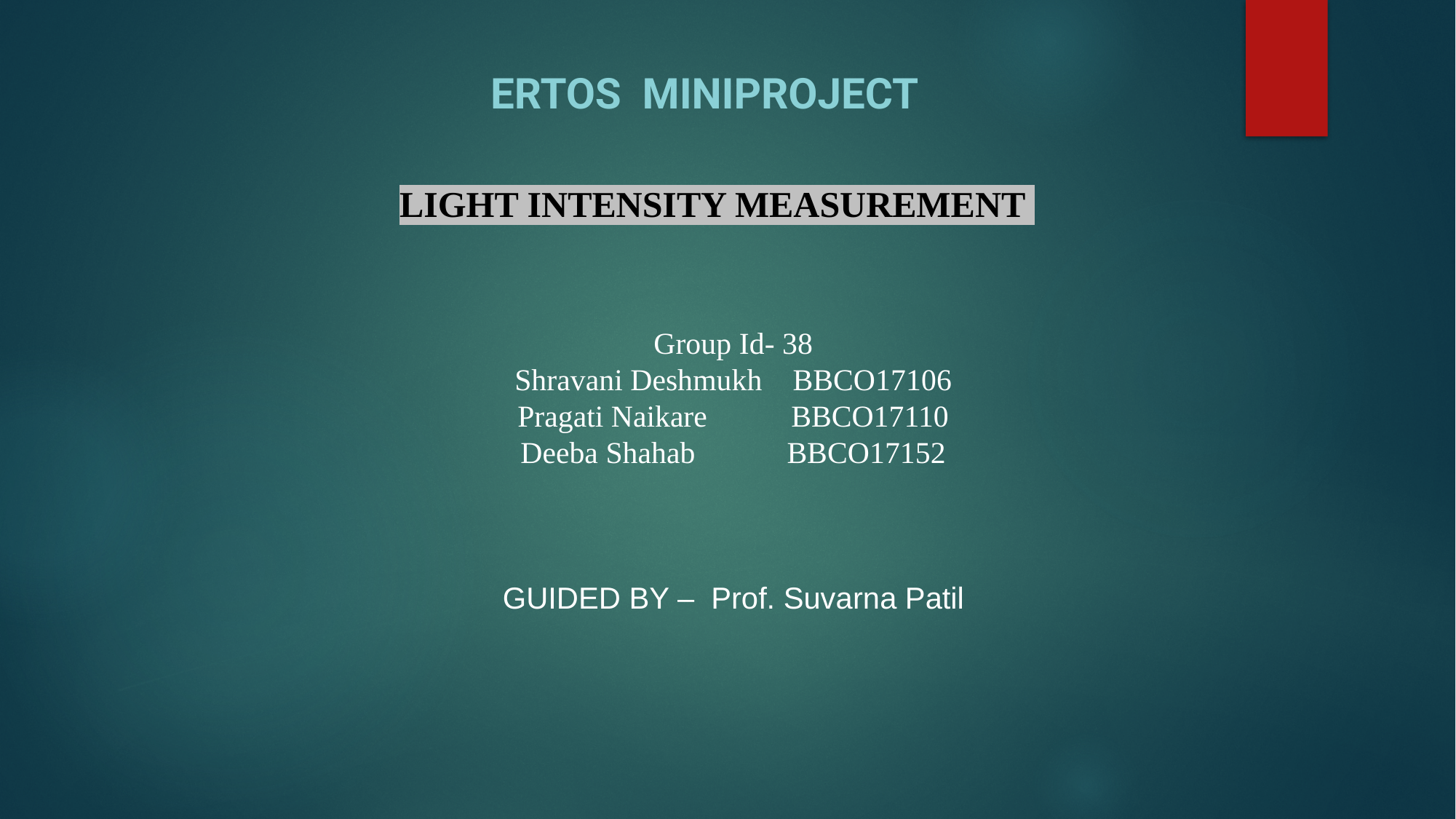

ERTOS  MINIPROJECT

                                LIGHT INTENSITY MEASUREMENT

Group Id- 38
Shravani Deshmukh    BBCO17106
Pragati Naikare           BBCO17110
Deeba Shahab            BBCO17152

GUIDED BY –  Prof. Suvarna Patil
#